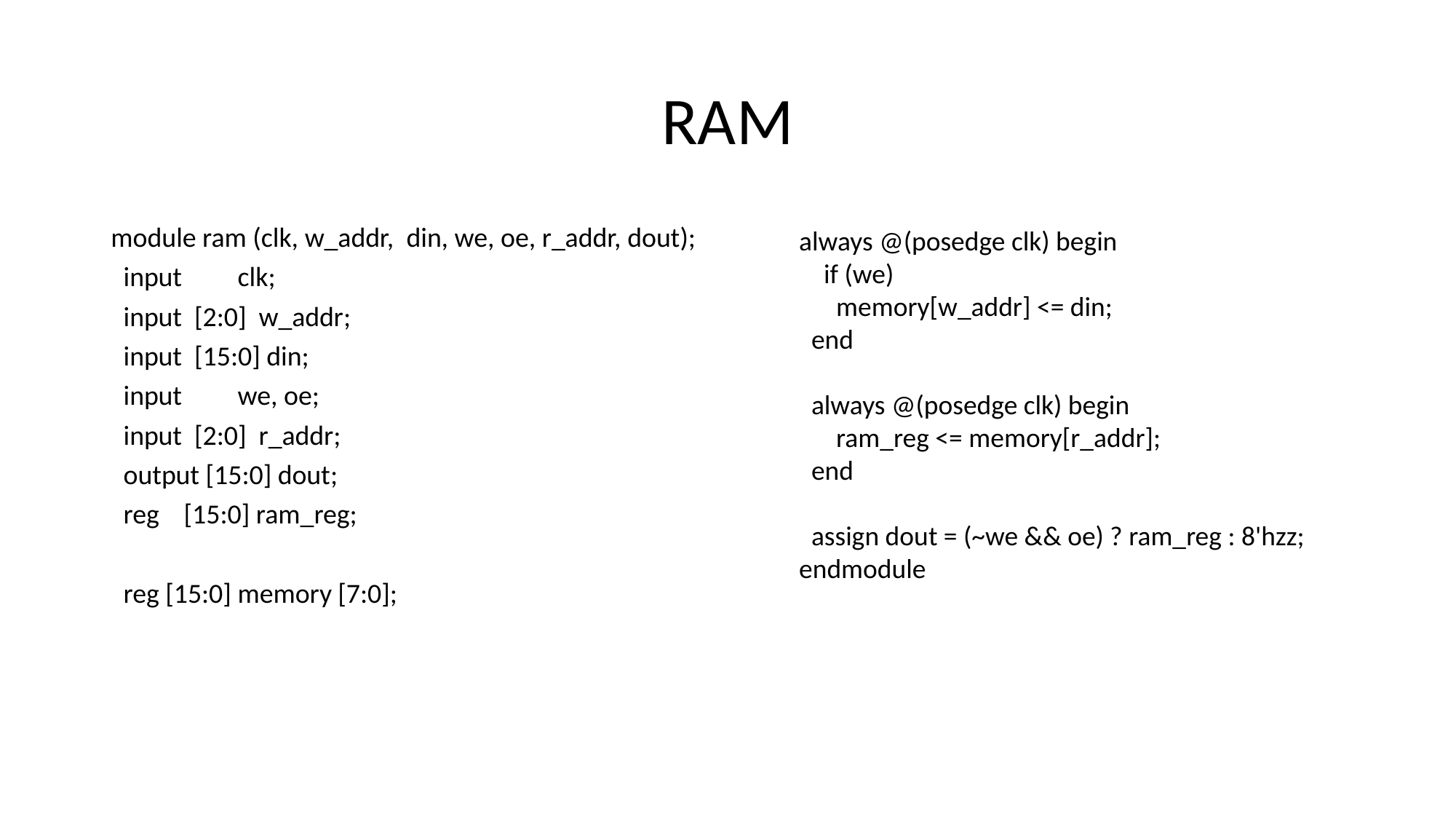

# RAM
module ram (clk, w_addr,  din, we, oe, r_addr, dout);
  input         clk;
  input  [2:0]  w_addr;
  input  [15:0] din;
  input         we, oe;
  input  [2:0]  r_addr;
  output [15:0] dout;
  reg    [15:0] ram_reg;

  reg [15:0] memory [7:0];

always @(posedge clk) begin
    if (we)
      memory[w_addr] <= din;
  end

  always @(posedge clk) begin
      ram_reg <= memory[r_addr];
  end

  assign dout = (~we && oe) ? ram_reg : 8'hzz;
endmodule